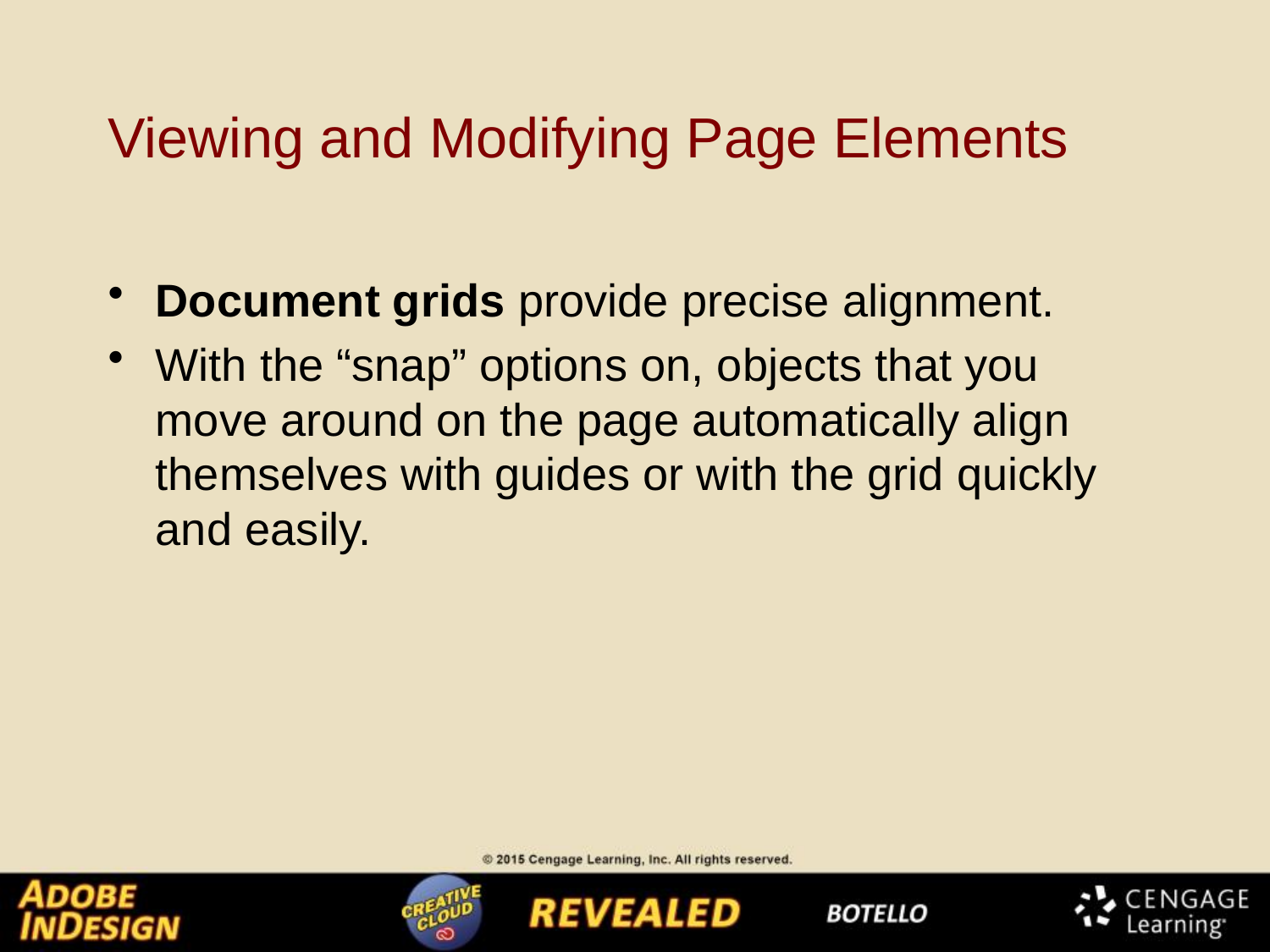

# Viewing and Modifying Page Elements
Document grids provide precise alignment.
With the “snap” options on, objects that you move around on the page automatically align themselves with guides or with the grid quickly and easily.